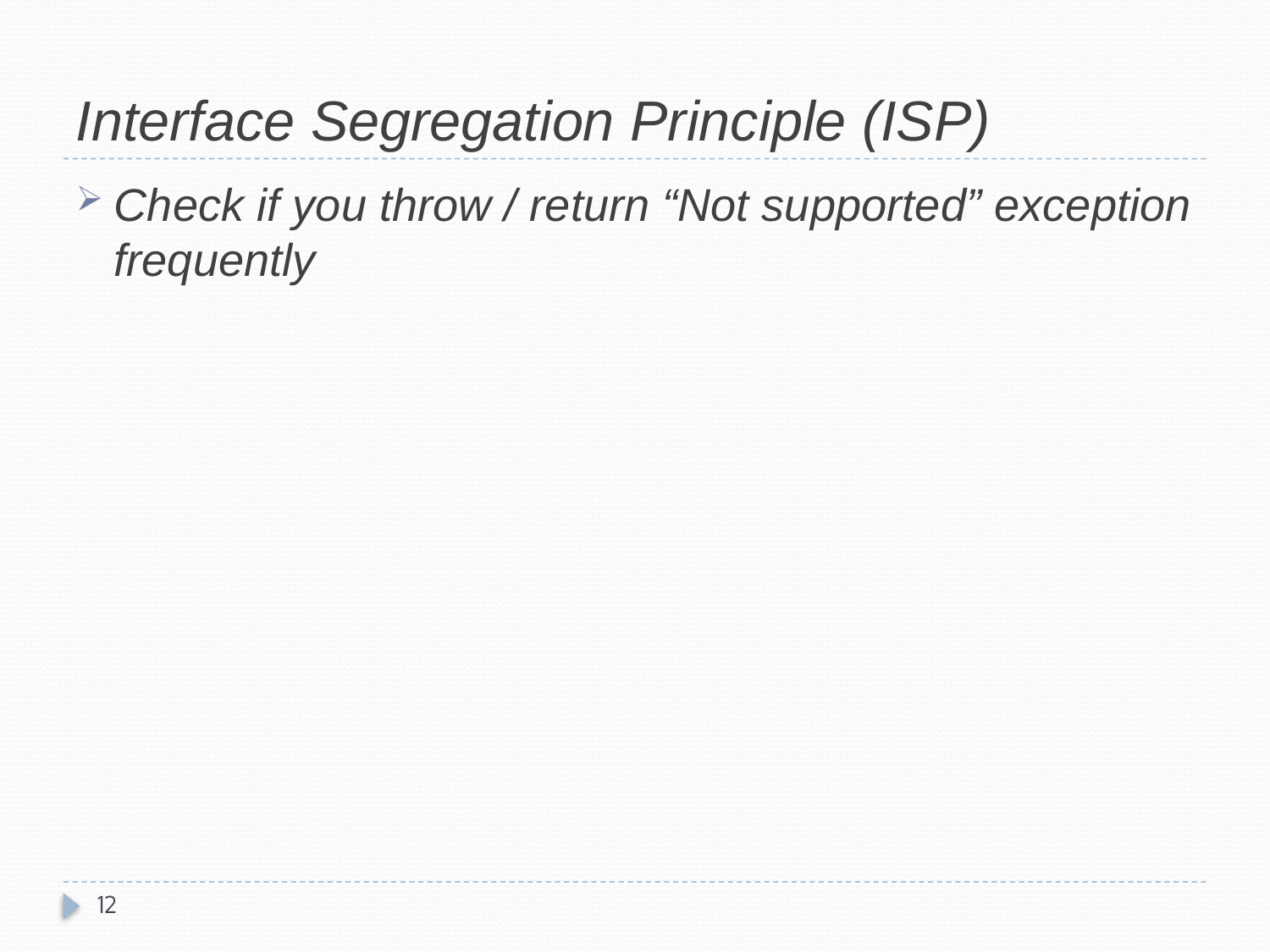

# Interface Segregation Principle (ISP)
Check if you throw / return “Not supported” exception frequently
12